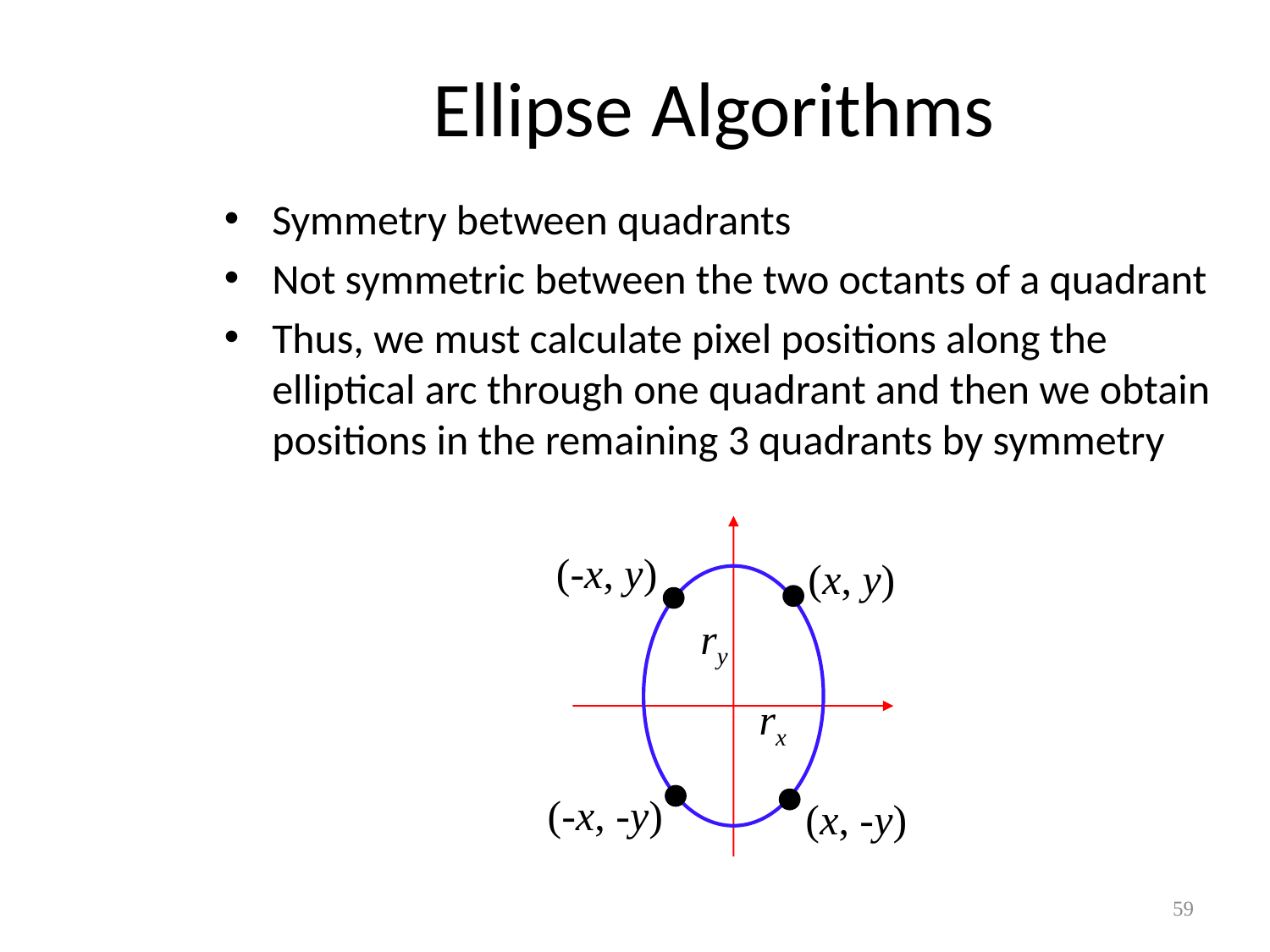

# Ellipse Algorithms
Symmetry between quadrants
Not symmetric between the two octants of a quadrant
Thus, we must calculate pixel positions along the elliptical arc through one quadrant and then we obtain positions in the remaining 3 quadrants by symmetry

(-x, y)
(x, y)

ry
rx

(-x, -y)

(x, -y)

59